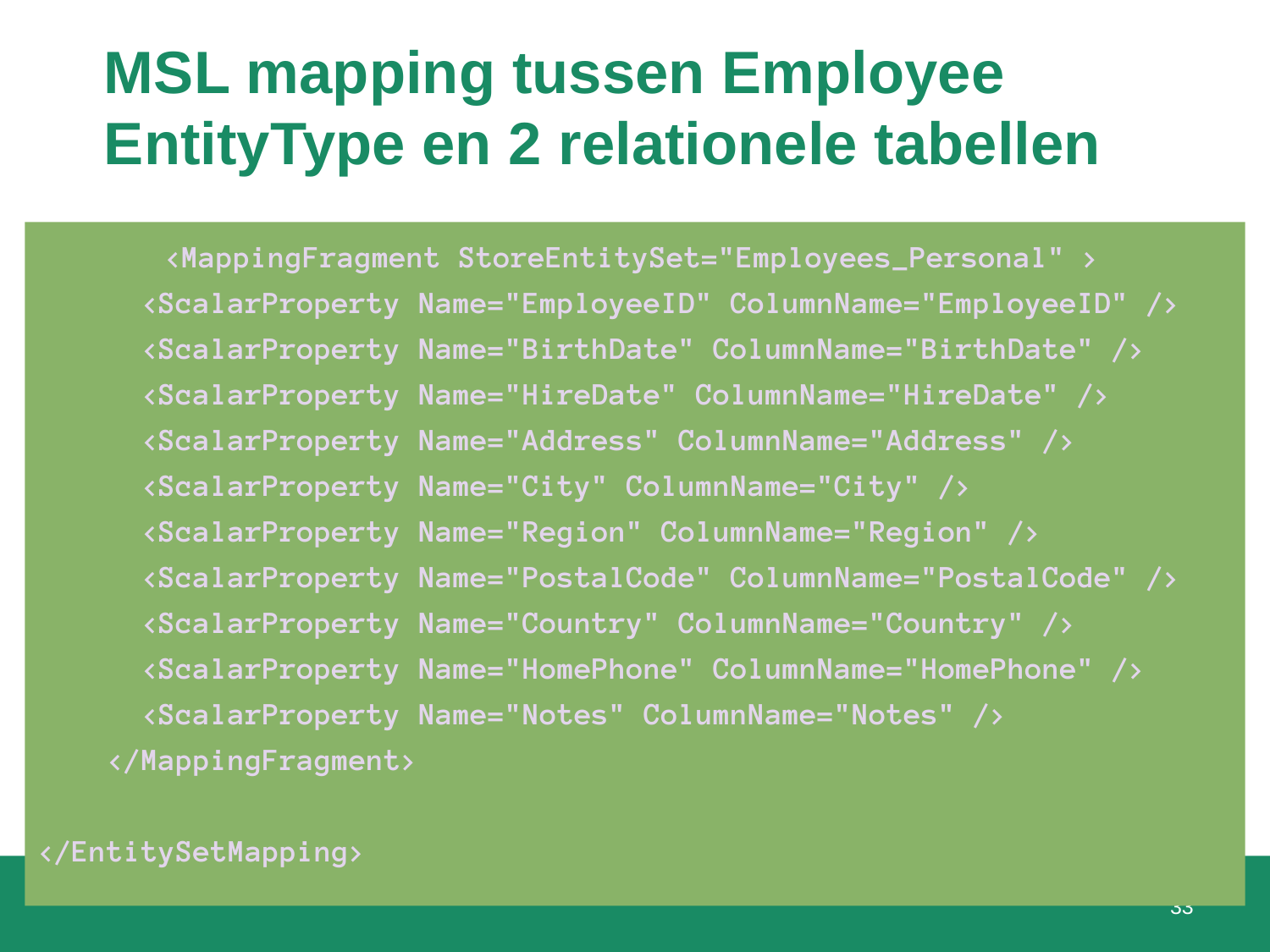

# MSL mapping tussen Employee EntityType en 2 relationele tabellen
	<MappingFragment StoreEntitySet="Employees_Personal" >
      <ScalarProperty Name="EmployeeID" ColumnName="EmployeeID" />
      <ScalarProperty Name="BirthDate" ColumnName="BirthDate" />
      <ScalarProperty Name="HireDate" ColumnName="HireDate" />
      <ScalarProperty Name="Address" ColumnName="Address" />
      <ScalarProperty Name="City" ColumnName="City" />
      <ScalarProperty Name="Region" ColumnName="Region" />
      <ScalarProperty Name="PostalCode" ColumnName="PostalCode" />
      <ScalarProperty Name="Country" ColumnName="Country" />
      <ScalarProperty Name="HomePhone" ColumnName="HomePhone" />
      <ScalarProperty Name="Notes" ColumnName="Notes" />
    </MappingFragment>
</EntitySetMapping>
33